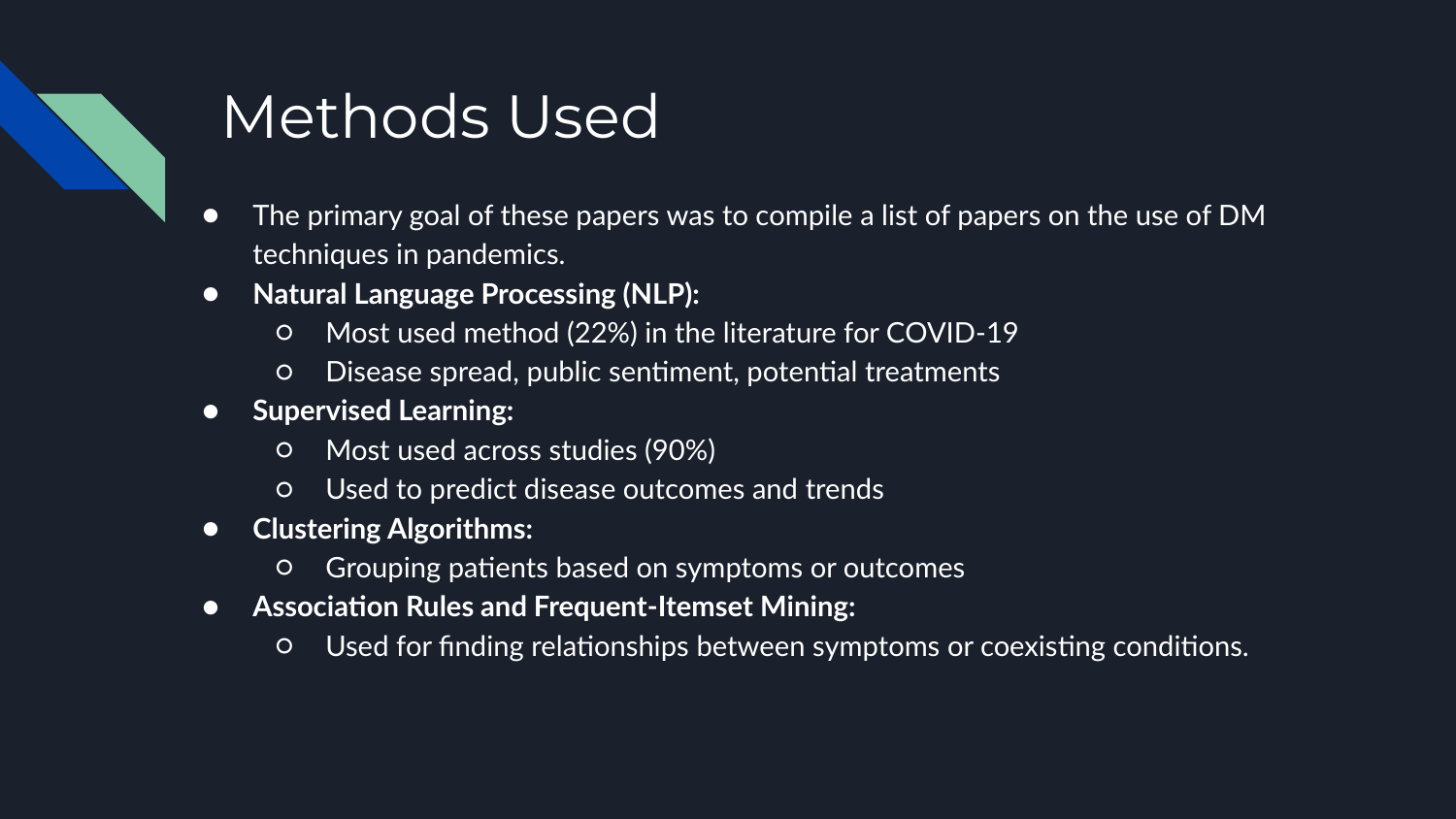

# Methods Used
The primary goal of these papers was to compile a list of papers on the use of DM techniques in pandemics.
Natural Language Processing (NLP):
Most used method (22%) in the literature for COVID-19
Disease spread, public sentiment, potential treatments
Supervised Learning:
Most used across studies (90%)
Used to predict disease outcomes and trends
Clustering Algorithms:
Grouping patients based on symptoms or outcomes
Association Rules and Frequent-Itemset Mining:
Used for finding relationships between symptoms or coexisting conditions.